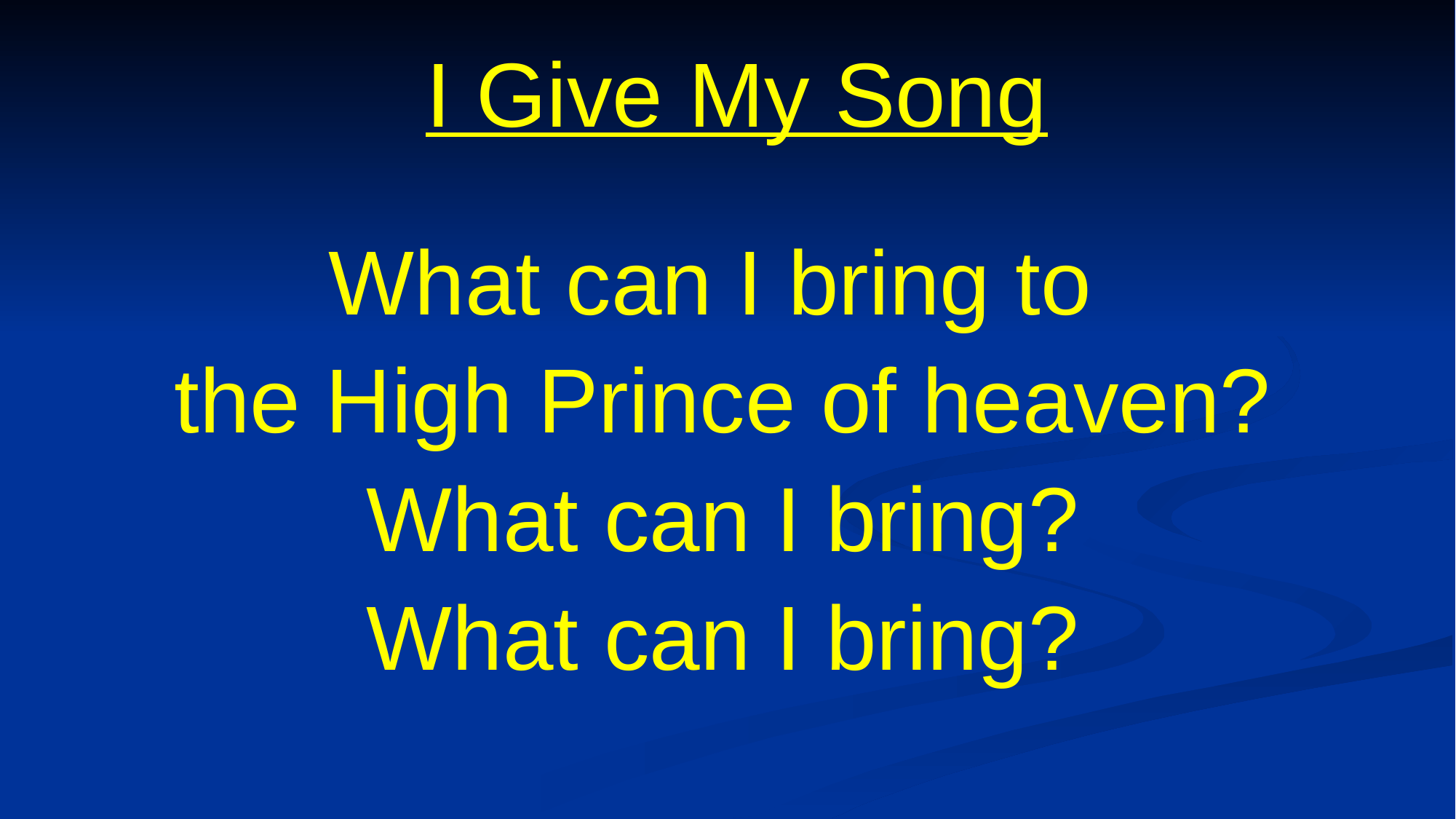

# I Give My Song
What can I bring to
the High Prince of heaven?
What can I bring?
What can I bring?